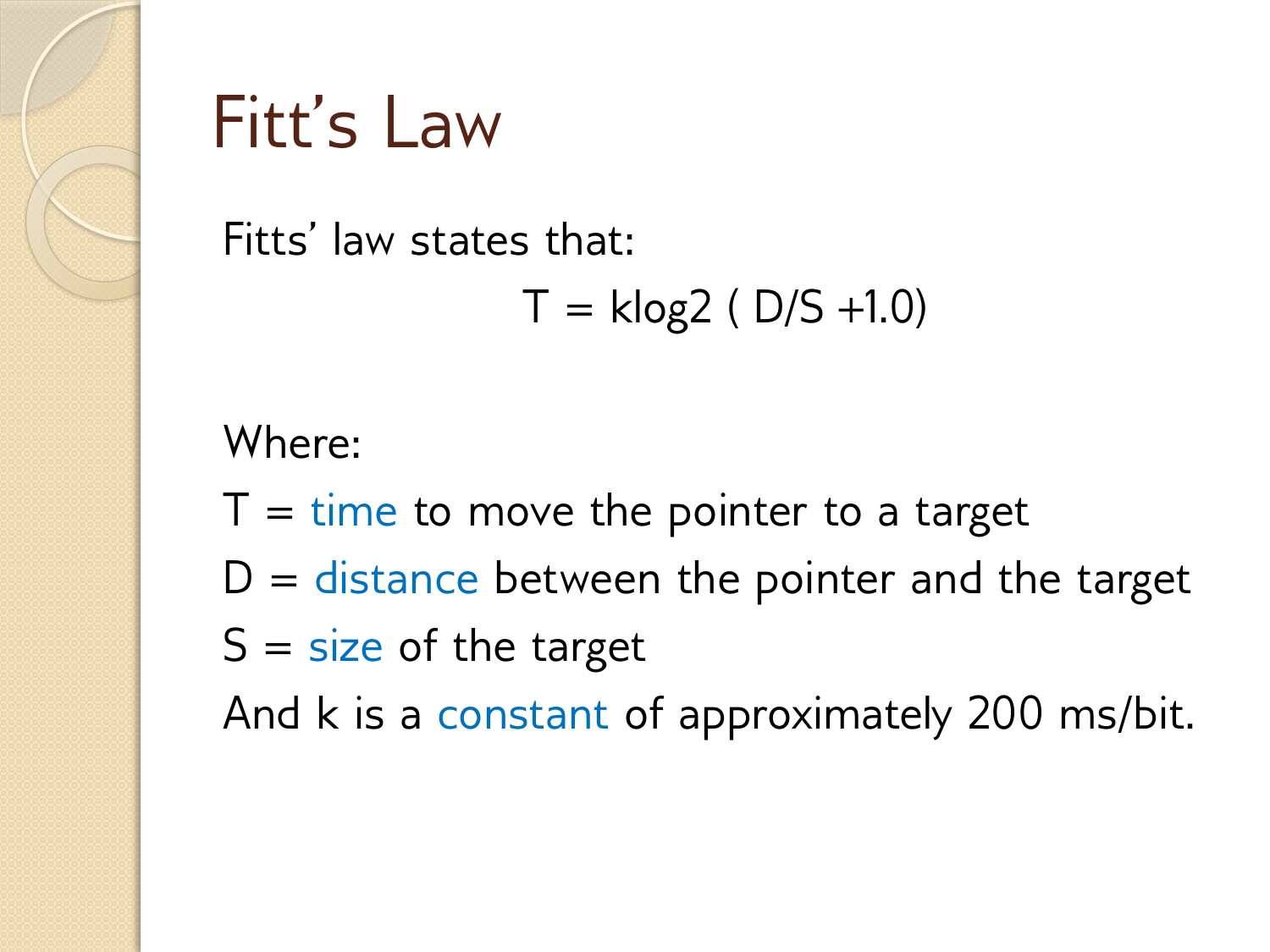

# Fitt’s Law
Fitts’ law states that:
T = klog2 ( D/S +1.0)

Where:
T = time to move the pointer to a target
D = distance between the pointer and the target
S = size of the target
And k is a constant of approximately 200 ms/bit.